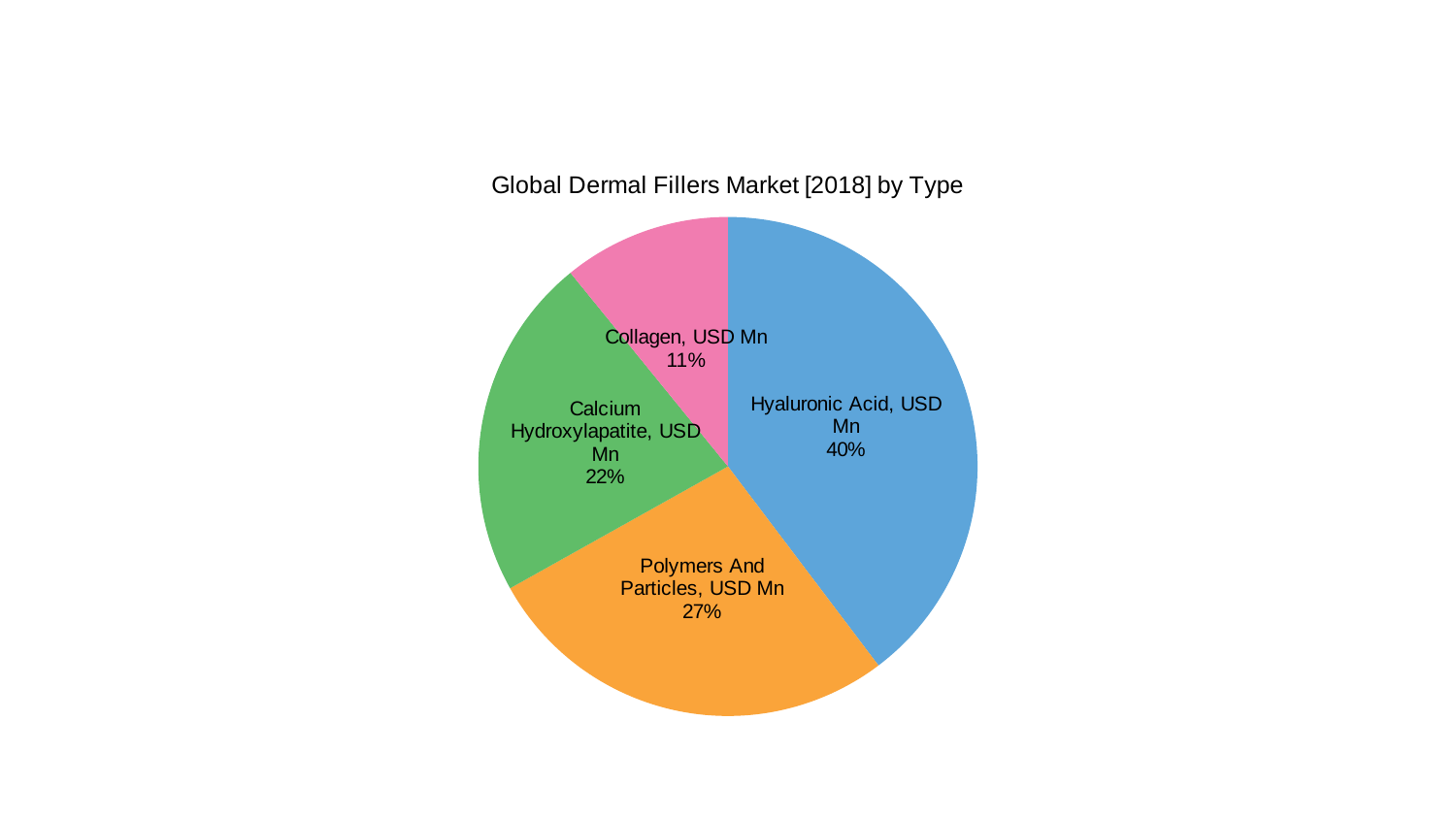

### Chart: Global Dermal Fillers Market [2018] by Type

| Category | Global Dermal Fillers Market [2018] by Type |
|---|---|
| Hyaluronic Acid, USD Mn | 1154.96 |
| Polymers And Particles, USD Mn | 791.22 |
| Calcium Hydroxylapatite, USD Mn | 647.41 |
| Collagen, USD Mn | 316.2 |